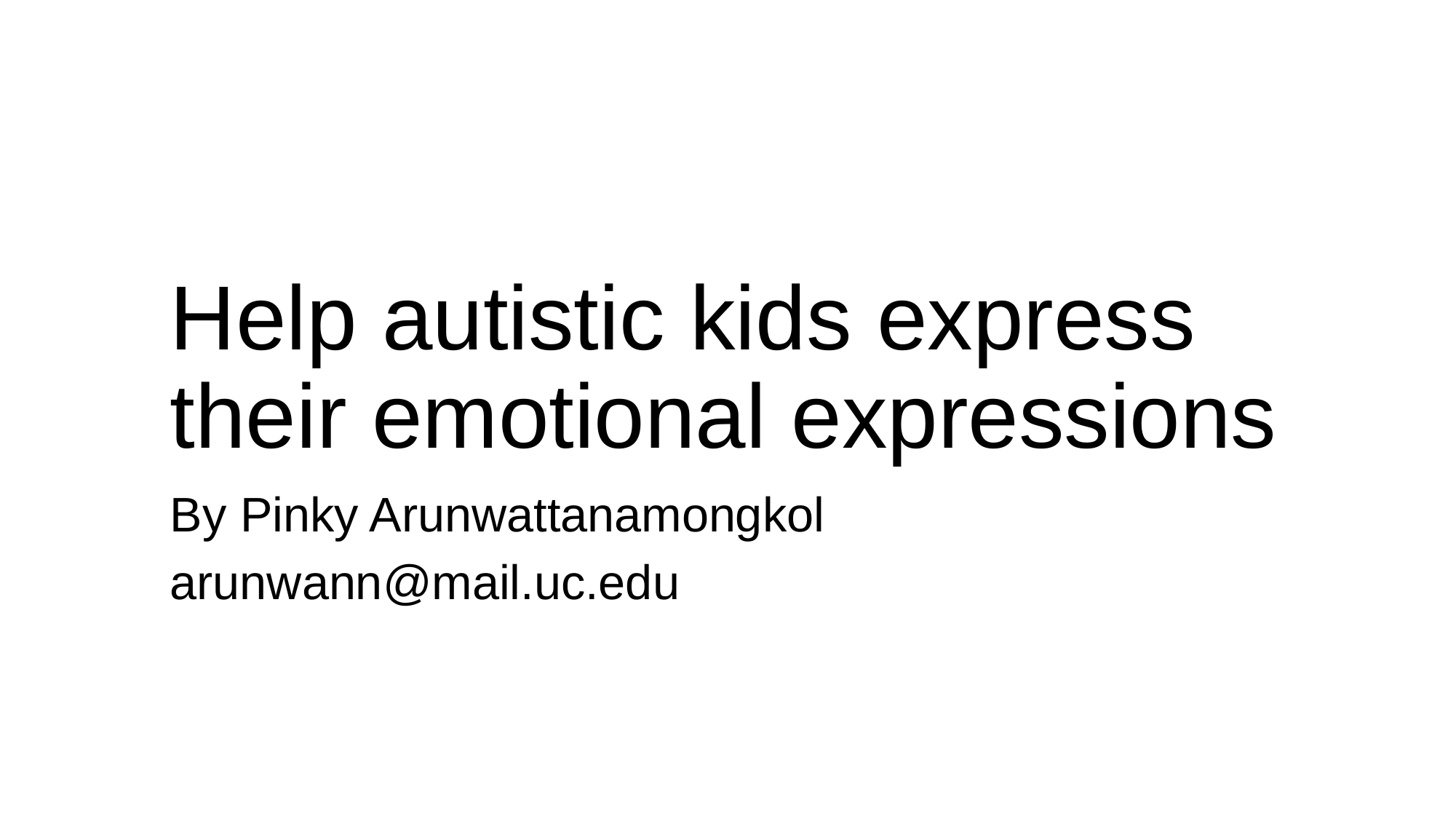

# Help autistic kids express their emotional expressions
By Pinky Arunwattanamongkol
arunwann@mail.uc.edu